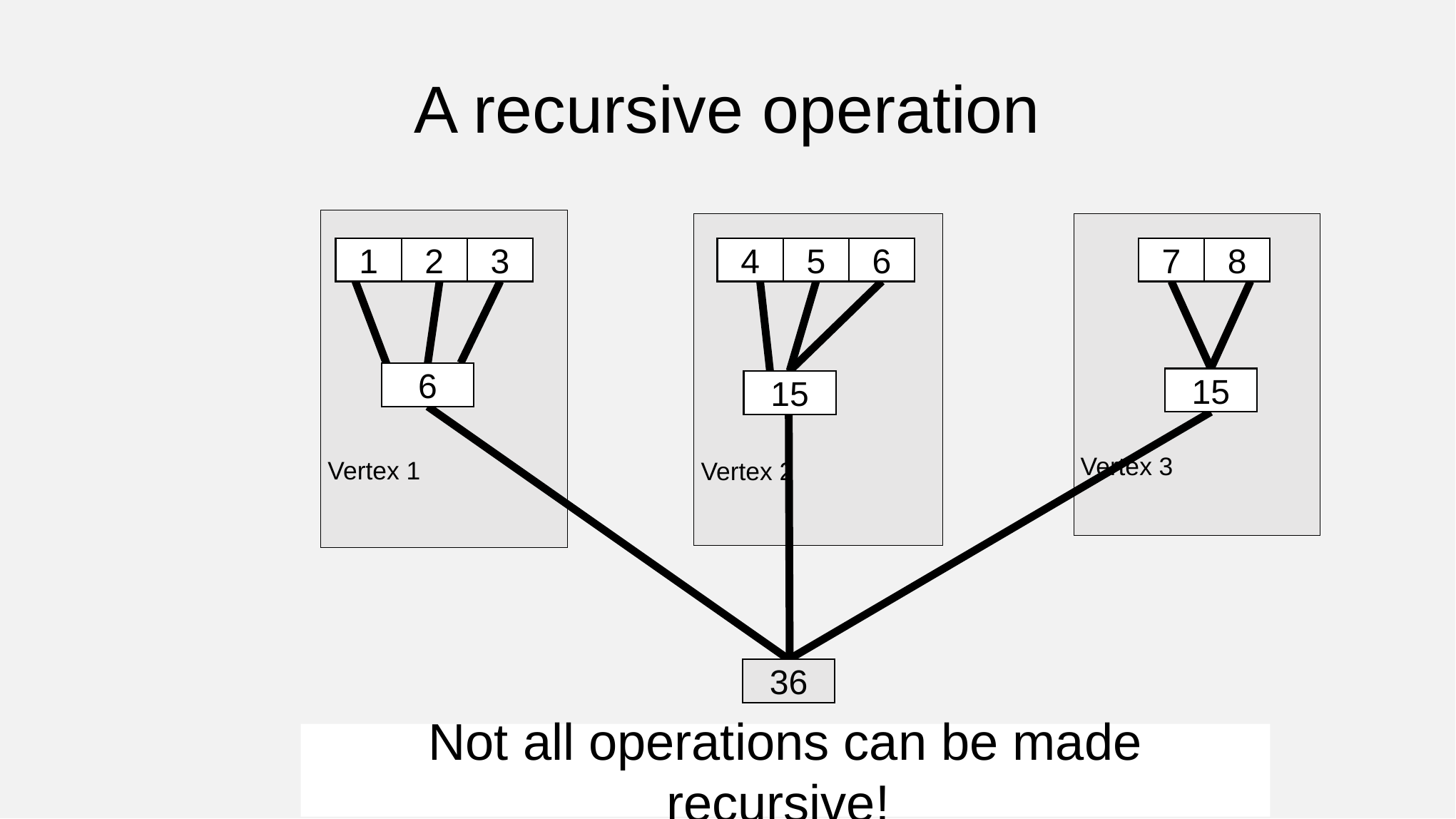

# A recursive operation

 Vertex 1

 Vertex 2

 Vertex 3
1
2
3
4
5
6
7
8
6
15
15
36
Not all operations can be made recursive!